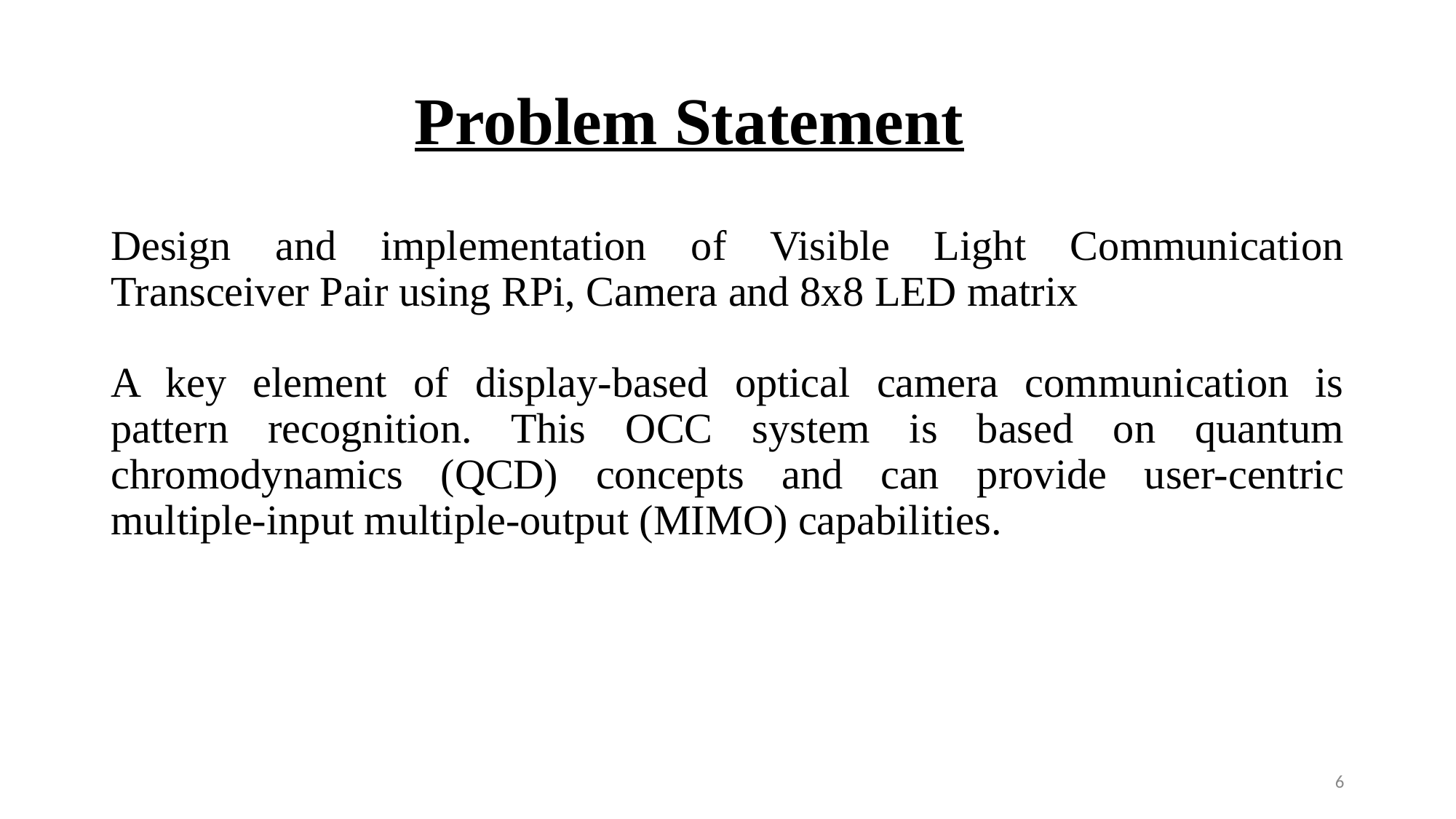

# Problem Statement
Design and implementation of Visible Light Communication Transceiver Pair using RPi, Camera and 8x8 LED matrix

A key element of display-based optical camera communication is pattern recognition. This OCC system is based on quantum chromodynamics (QCD) concepts and can provide user-centric multiple-input multiple-output (MIMO) capabilities.
6